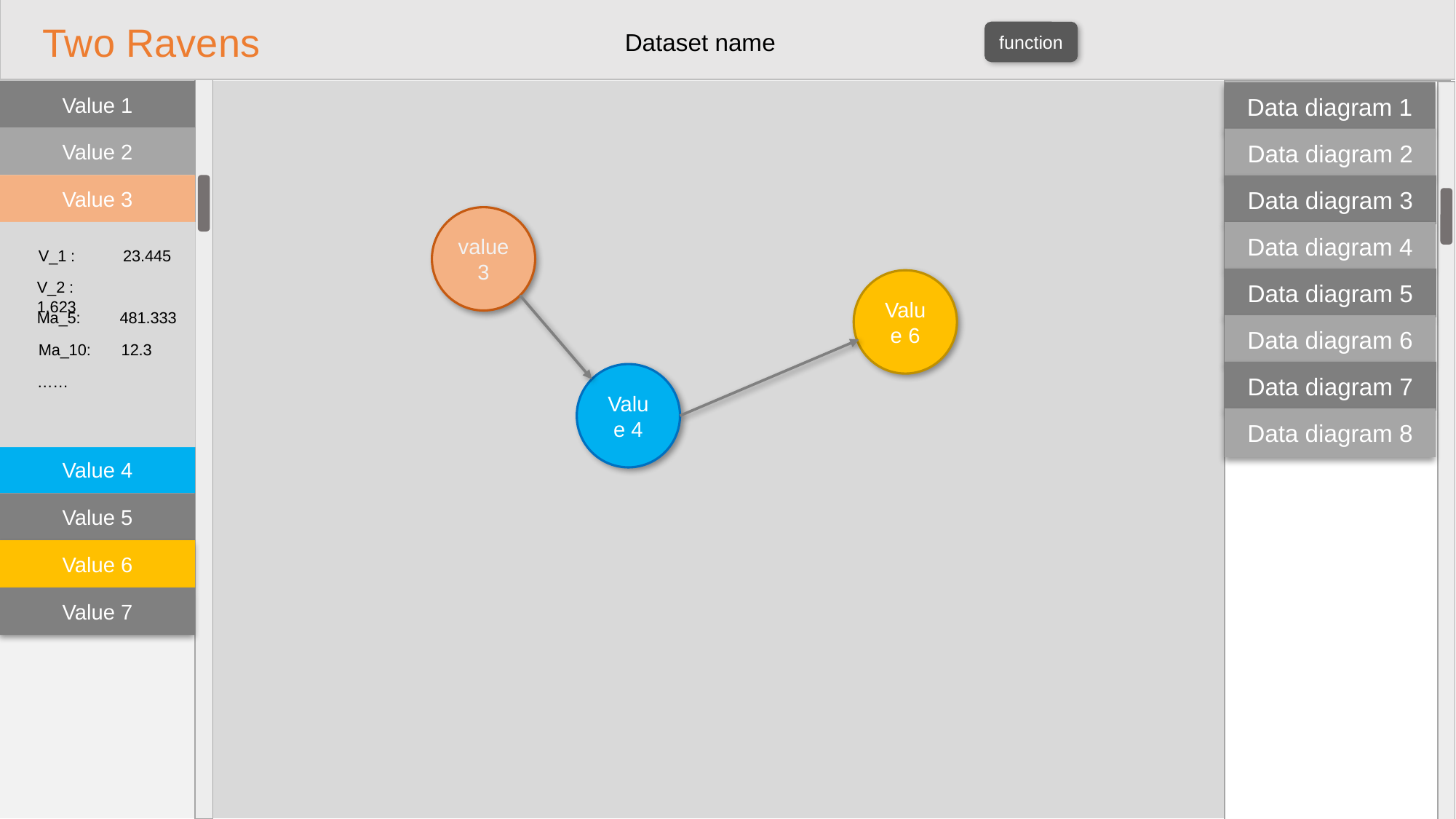

Two Ravens
Dataset name
function

Value 1

Data diagram 1
Value 2
Data diagram 2
Value 3

Data diagram 3

value3

Data diagram 4
V_1 :           23.445
Data diagram 5
Value 6
V_2 :           1.623
Ma_5:         481.333
Data diagram 6
Ma_10:       12.3
Data diagram 7
Value 4
……
Data diagram 8
Value 4
Value 5
Value 6
Value 7